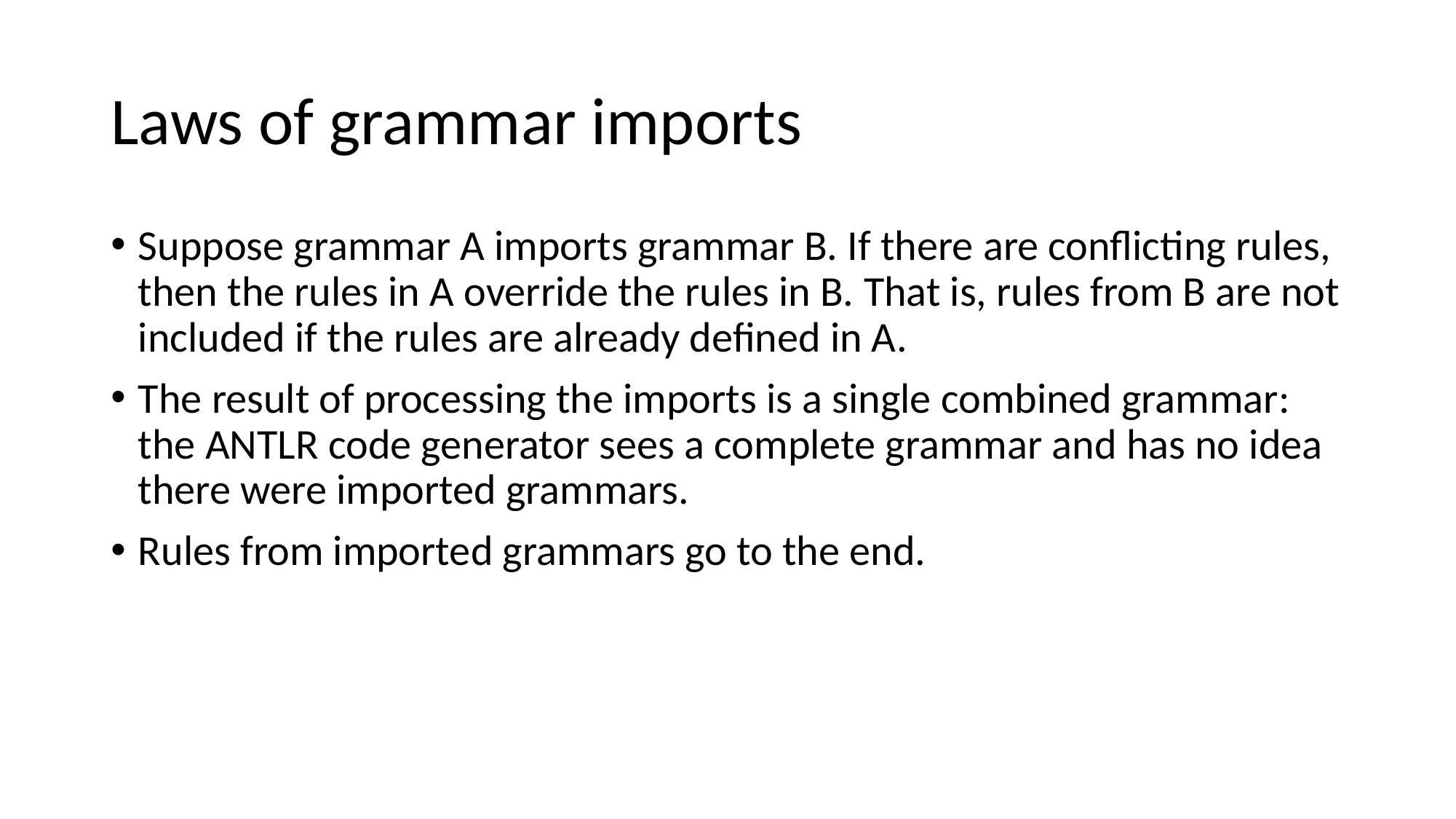

# Laws of grammar imports
Suppose grammar A imports grammar B. If there are conflicting rules, then the rules in A override the rules in B. That is, rules from B are not included if the rules are already defined in A.
The result of processing the imports is a single combined grammar: the ANTLR code generator sees a complete grammar and has no idea there were imported grammars.
Rules from imported grammars go to the end.